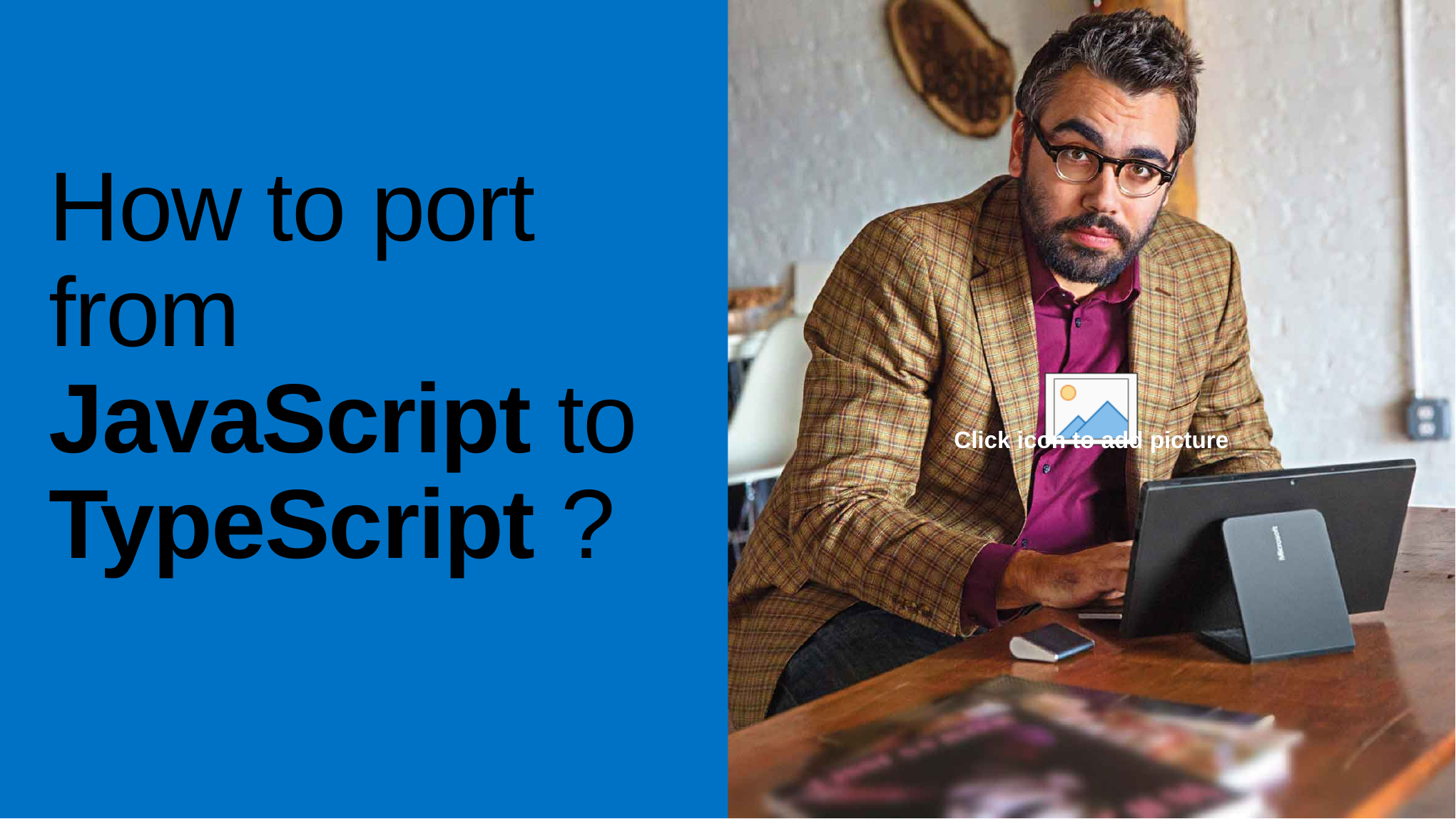

# How to port from JavaScript to TypeScript ?